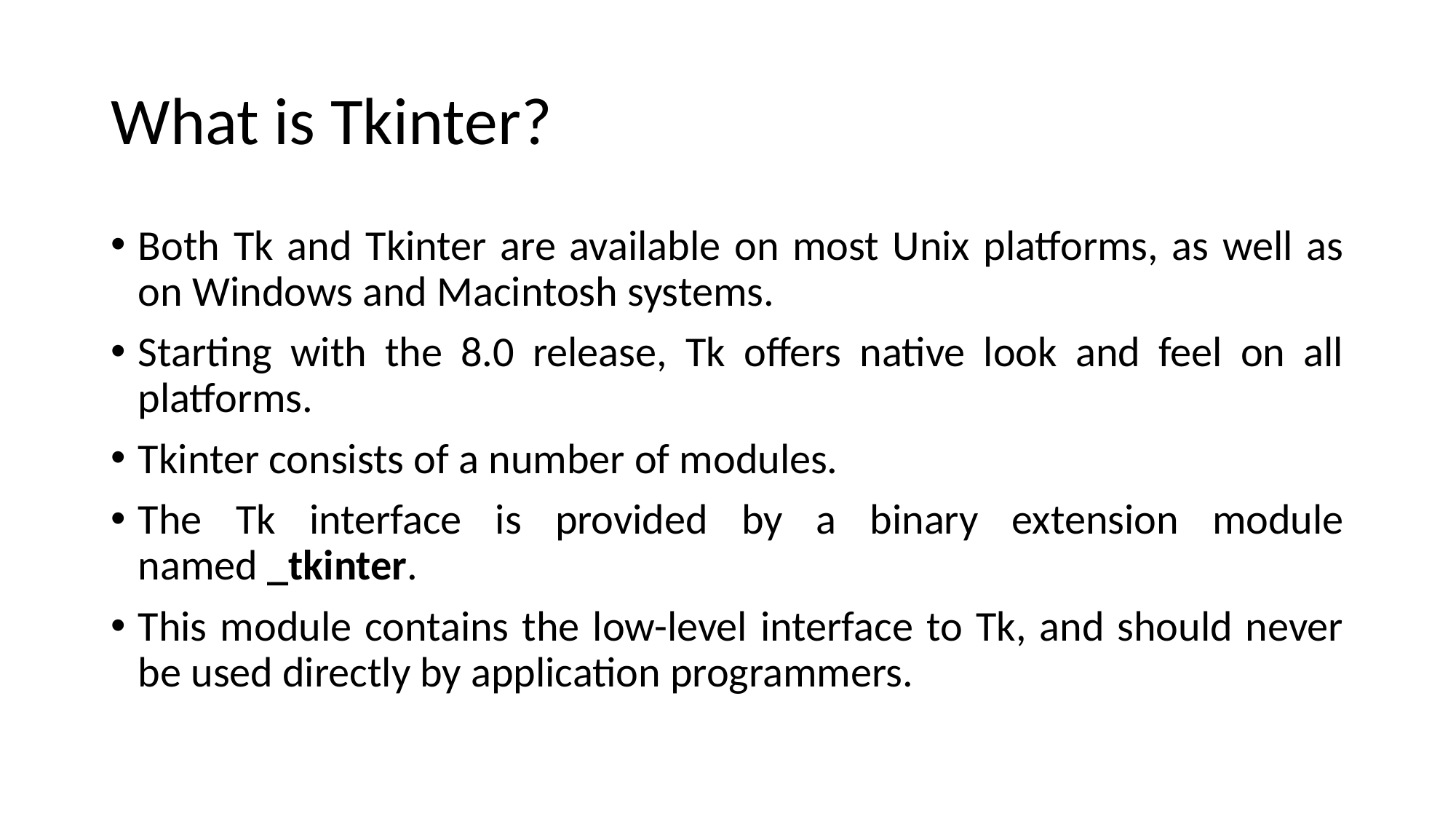

# What is Tkinter?
Both Tk and Tkinter are available on most Unix platforms, as well as on Windows and Macintosh systems.
Starting with the 8.0 release, Tk offers native look and feel on all platforms.
Tkinter consists of a number of modules.
The Tk interface is provided by a binary extension module named _tkinter.
This module contains the low-level interface to Tk, and should never be used directly by application programmers.